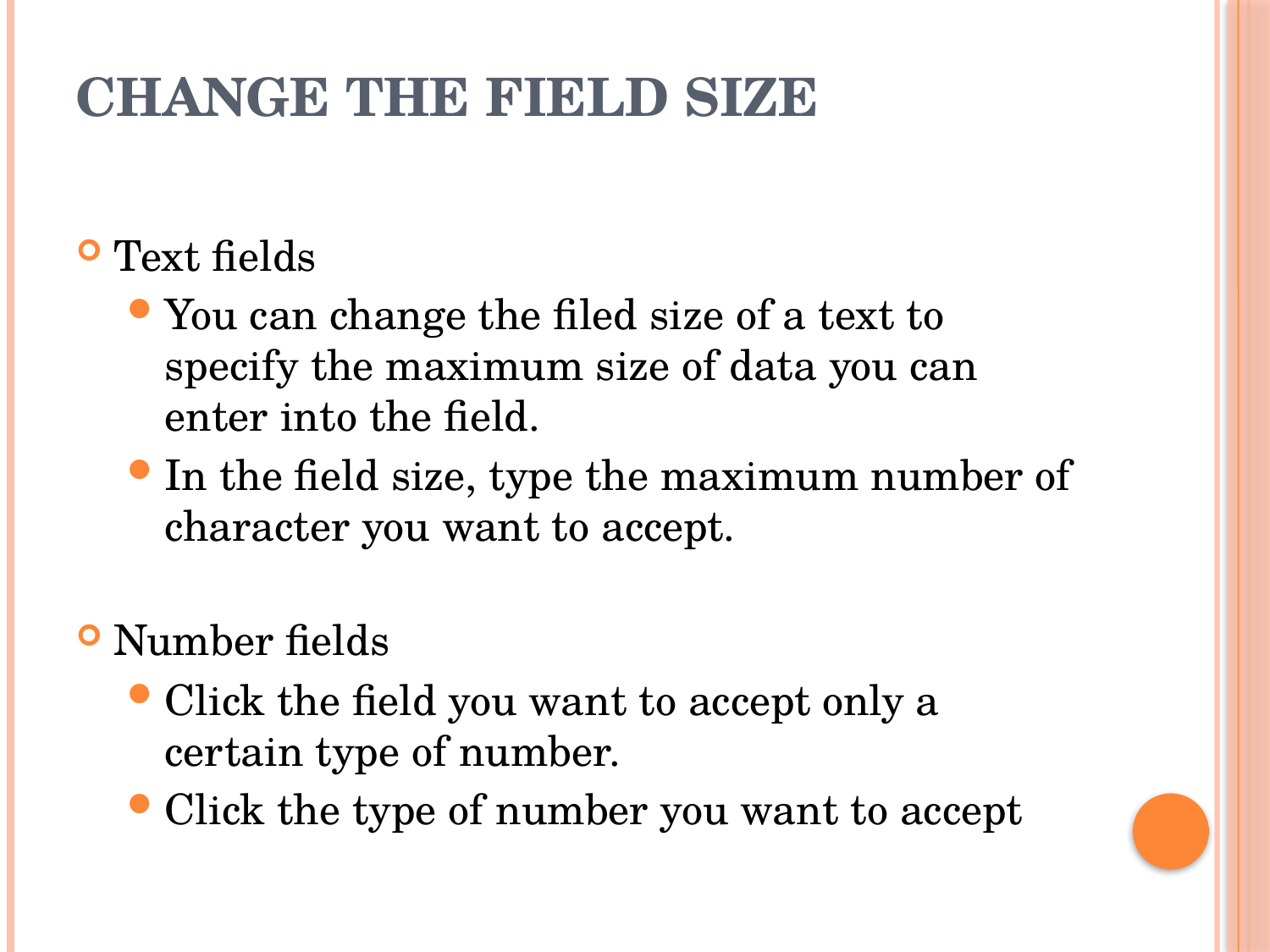

# Change the Field Size
Text fields
You can change the filed size of a text to specify the maximum size of data you can enter into the field.
In the field size, type the maximum number of character you want to accept.

Number fields
Click the field you want to accept only a certain type of number.
Click the type of number you want to accept